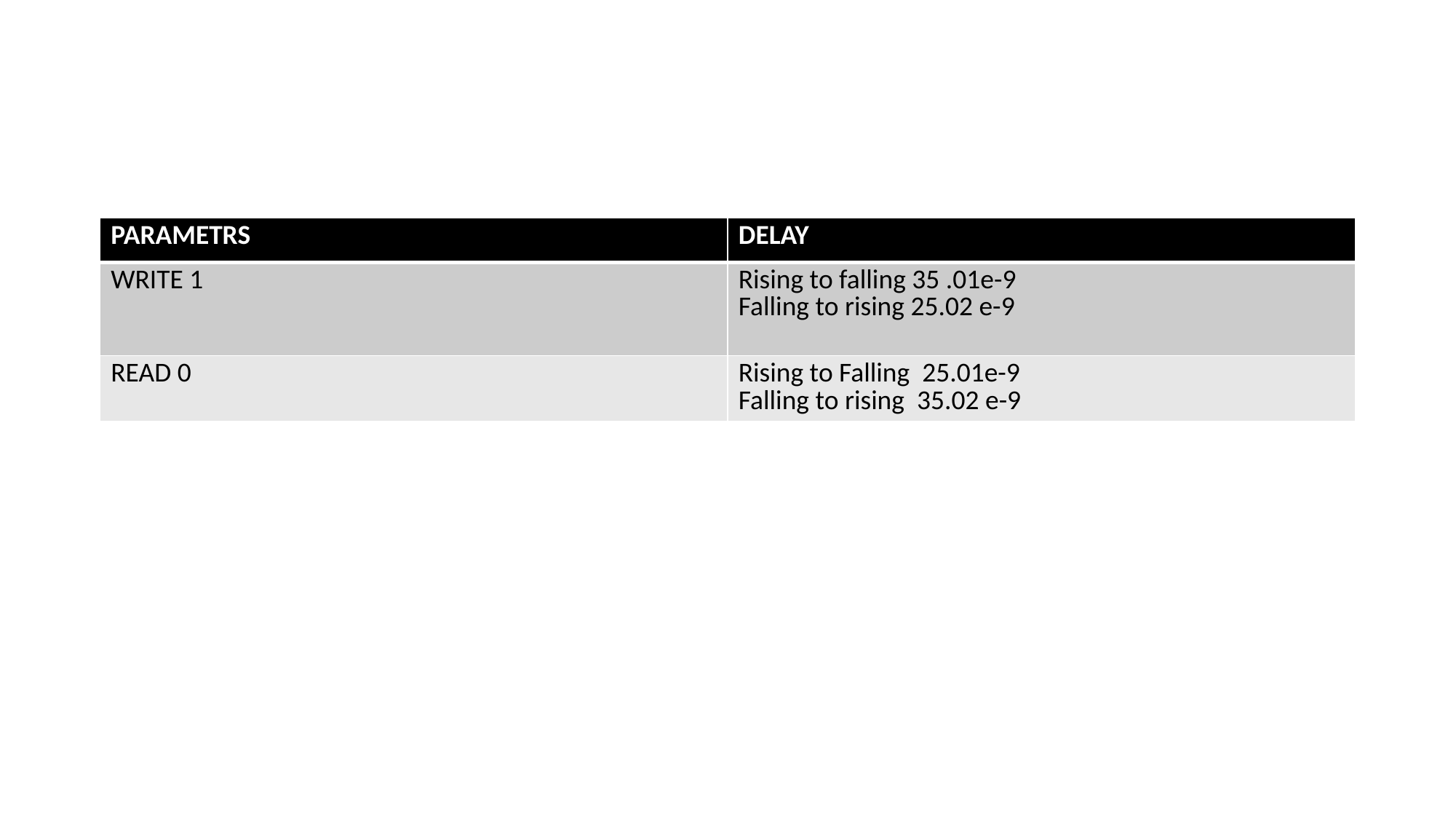

| PARAMETRS | DELAY |
| --- | --- |
| WRITE 1 | Rising to falling 35 .01e-9 Falling to rising 25.02 e-9 |
| READ 0 | Rising to Falling 25.01e-9 Falling to rising 35.02 e-9 |